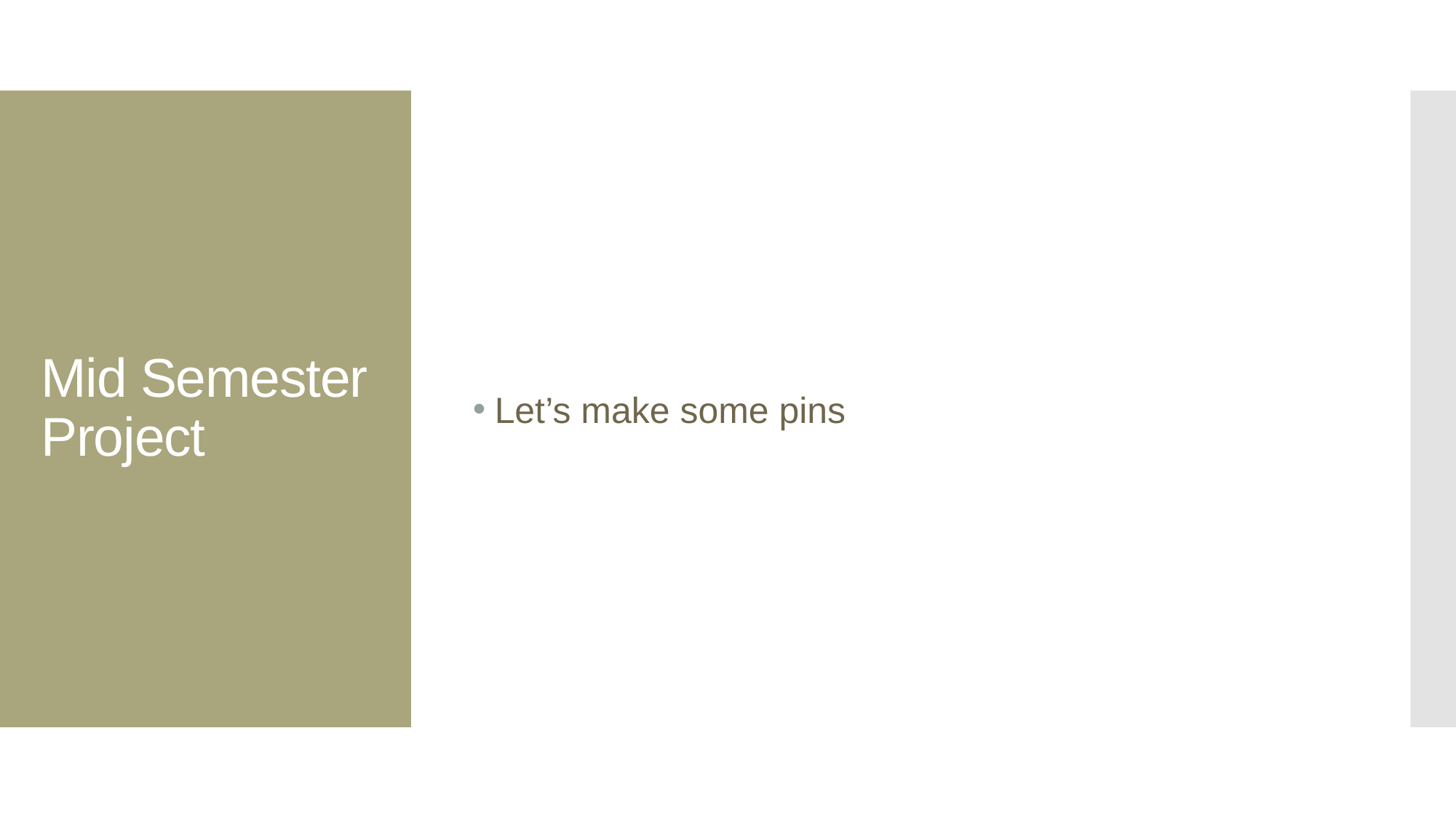

Let’s make some pins
# Mid Semester Project